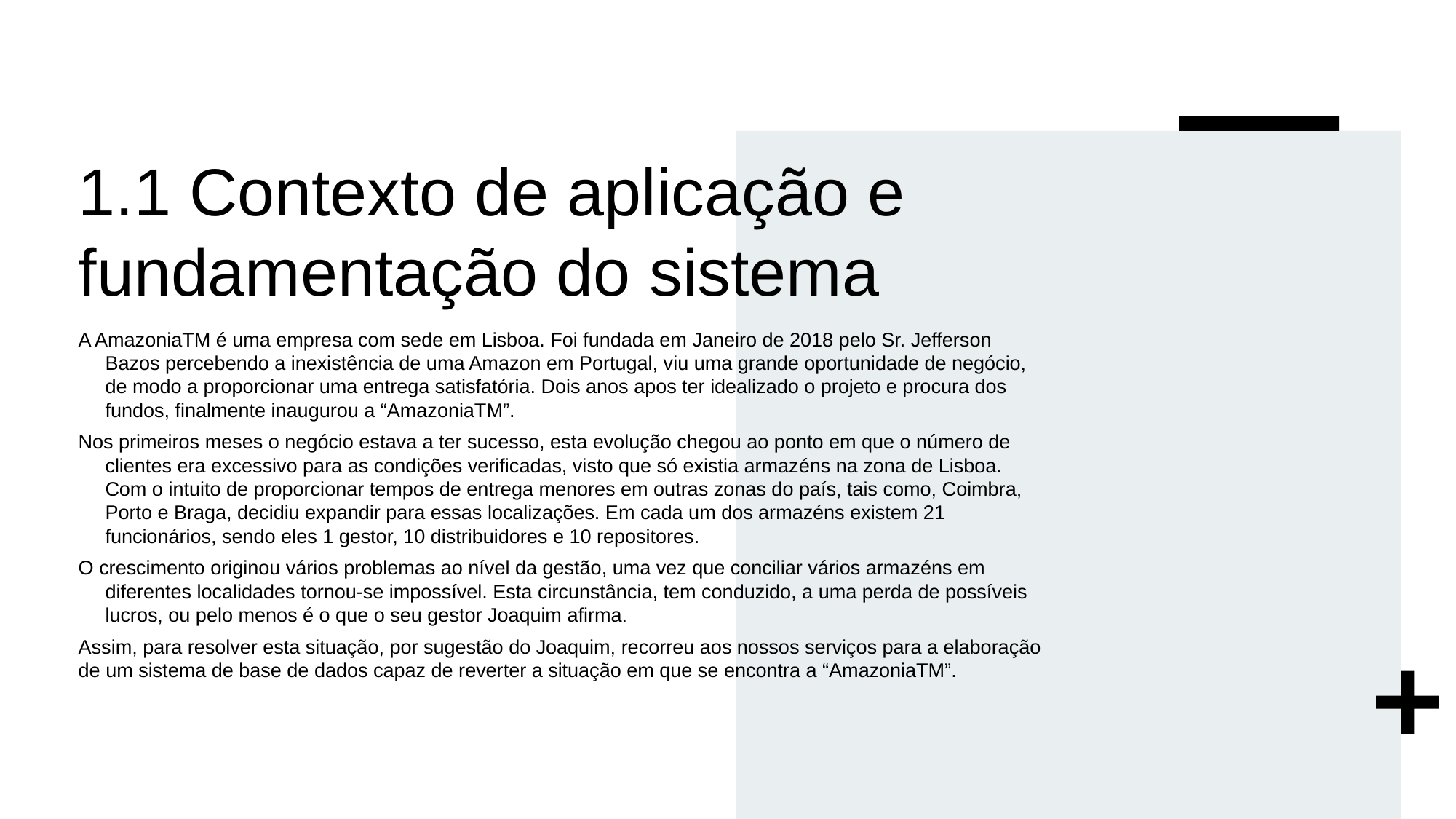

# 1.1 Contexto de aplicação e fundamentação do sistema
A AmazoniaTM é uma empresa com sede em Lisboa. Foi fundada em Janeiro de 2018 pelo Sr. Jefferson Bazos percebendo a inexistência de uma Amazon em Portugal, viu uma grande oportunidade de negócio, de modo a proporcionar uma entrega satisfatória. Dois anos apos ter idealizado o projeto e procura dos fundos, finalmente inaugurou a “AmazoniaTM”.
Nos primeiros meses o negócio estava a ter sucesso, esta evolução chegou ao ponto em que o número de clientes era excessivo para as condições verificadas, visto que só existia armazéns na zona de Lisboa. Com o intuito de proporcionar tempos de entrega menores em outras zonas do país, tais como, Coimbra, Porto e Braga, decidiu expandir para essas localizações. Em cada um dos armazéns existem 21 funcionários, sendo eles 1 gestor, 10 distribuidores e 10 repositores.
O crescimento originou vários problemas ao nível da gestão, uma vez que conciliar vários armazéns em diferentes localidades tornou-se impossível. Esta circunstância, tem conduzido, a uma perda de possíveis lucros, ou pelo menos é o que o seu gestor Joaquim afirma.
Assim, para resolver esta situação, por sugestão do Joaquim, recorreu aos nossos serviços para a elaboração de um sistema de base de dados capaz de reverter a situação em que se encontra a “AmazoniaTM”.